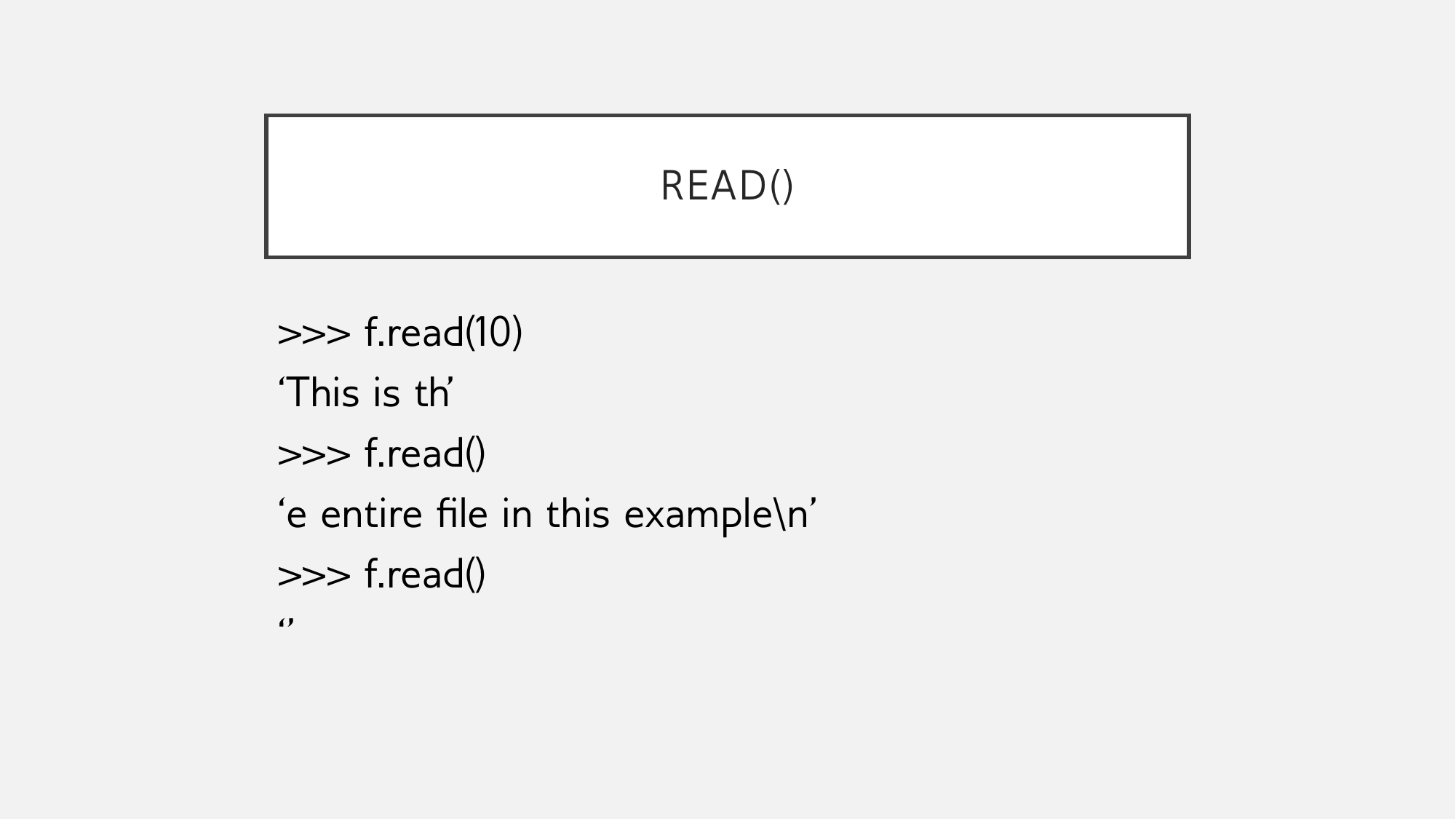

# read()
>>> f.read(10)
‘This is th’
>>> f.read()
‘e entire file in this example\n’
>>> f.read()
‘’